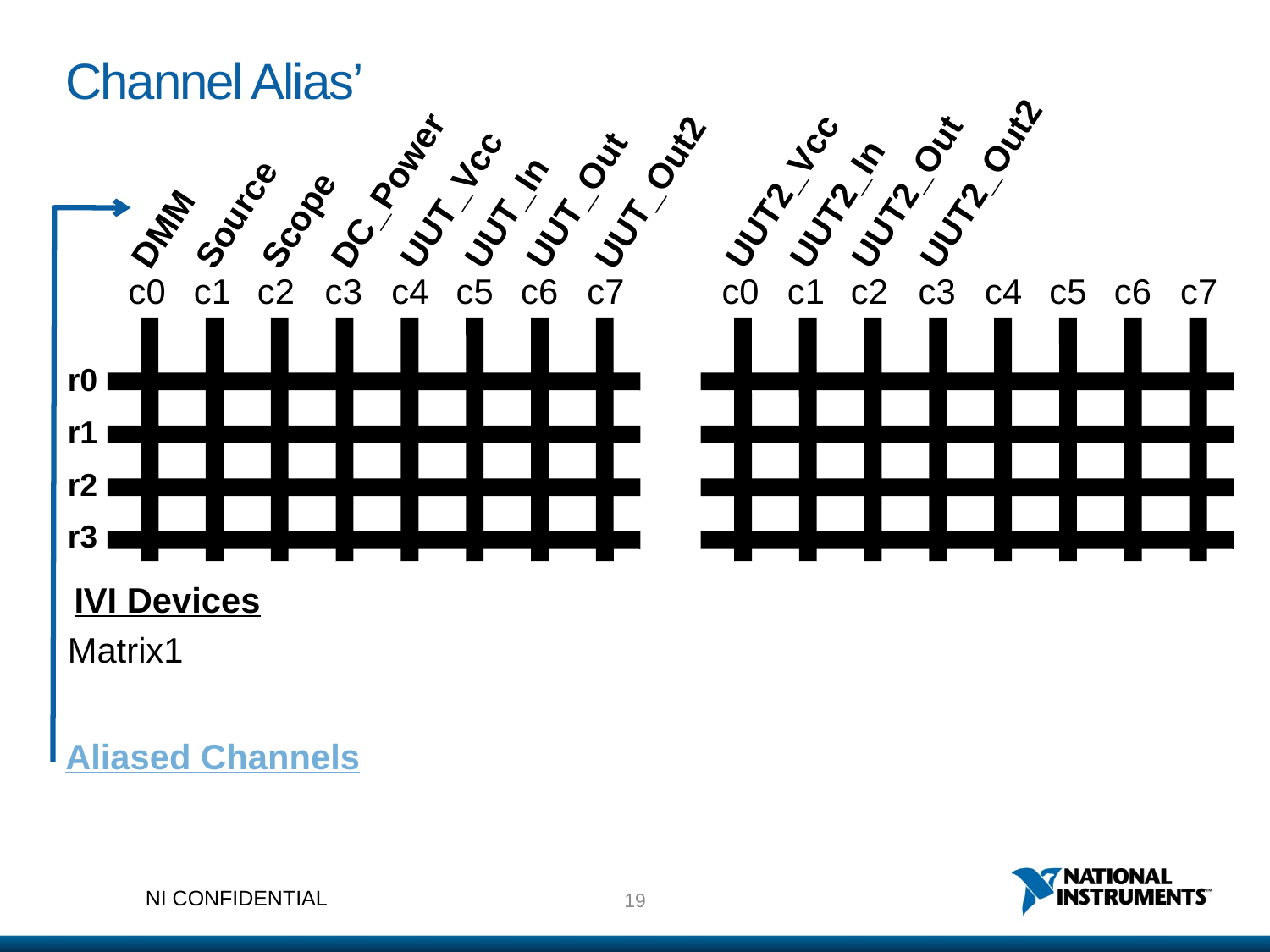

# Channel Alias’
UUT2_Out2
UUT2_Vcc
UUT2_Out
UUT2_In
DC_Power
UUT_Out2
UUT_Vcc
UUT_Out
UUT_In
Source
Scope
DMM

c0
c1
c2
c3
c4
c5
c6
c7
c0
c1
c2
c3
c4
c5
c6
c7

r0
r1
r2
r3
IVI Devices
Matrix1
Aliased Channels